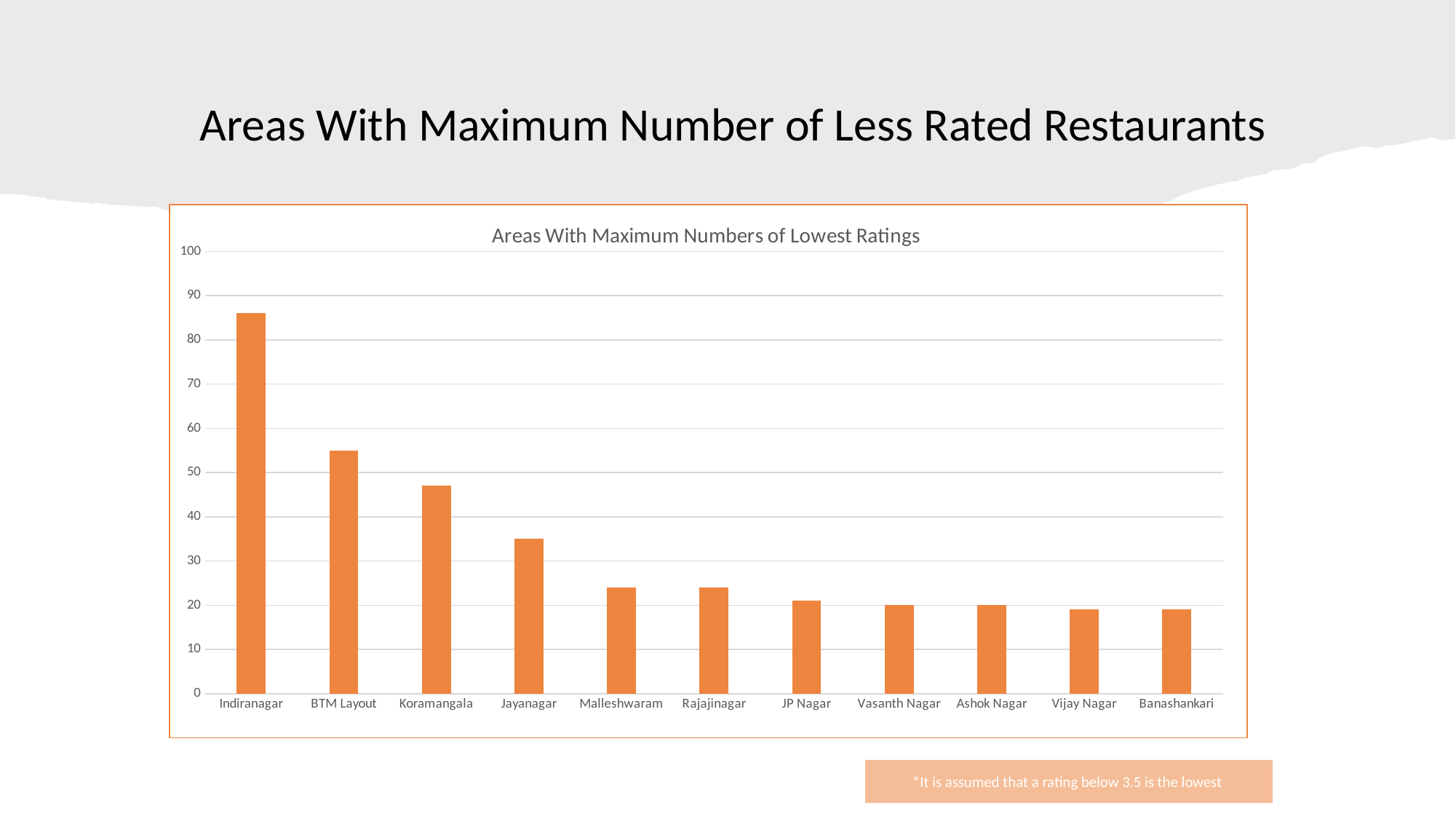

# Areas With Maximum Number of Less Rated Restaurants

### Chart: Areas With Maximum Numbers of Lowest Ratings

| Category | Total |
|---|---|
| Indiranagar | 86.0 |
| BTM Layout | 55.0 |
| Koramangala | 47.0 |
| Jayanagar | 35.0 |
| Malleshwaram | 24.0 |
| Rajajinagar | 24.0 |
| JP Nagar | 21.0 |
| Vasanth Nagar | 20.0 |
| Ashok Nagar | 20.0 |
| Vijay Nagar | 19.0 |
| Banashankari | 19.0 |
*It is assumed that a rating below 3.5 is the lowest